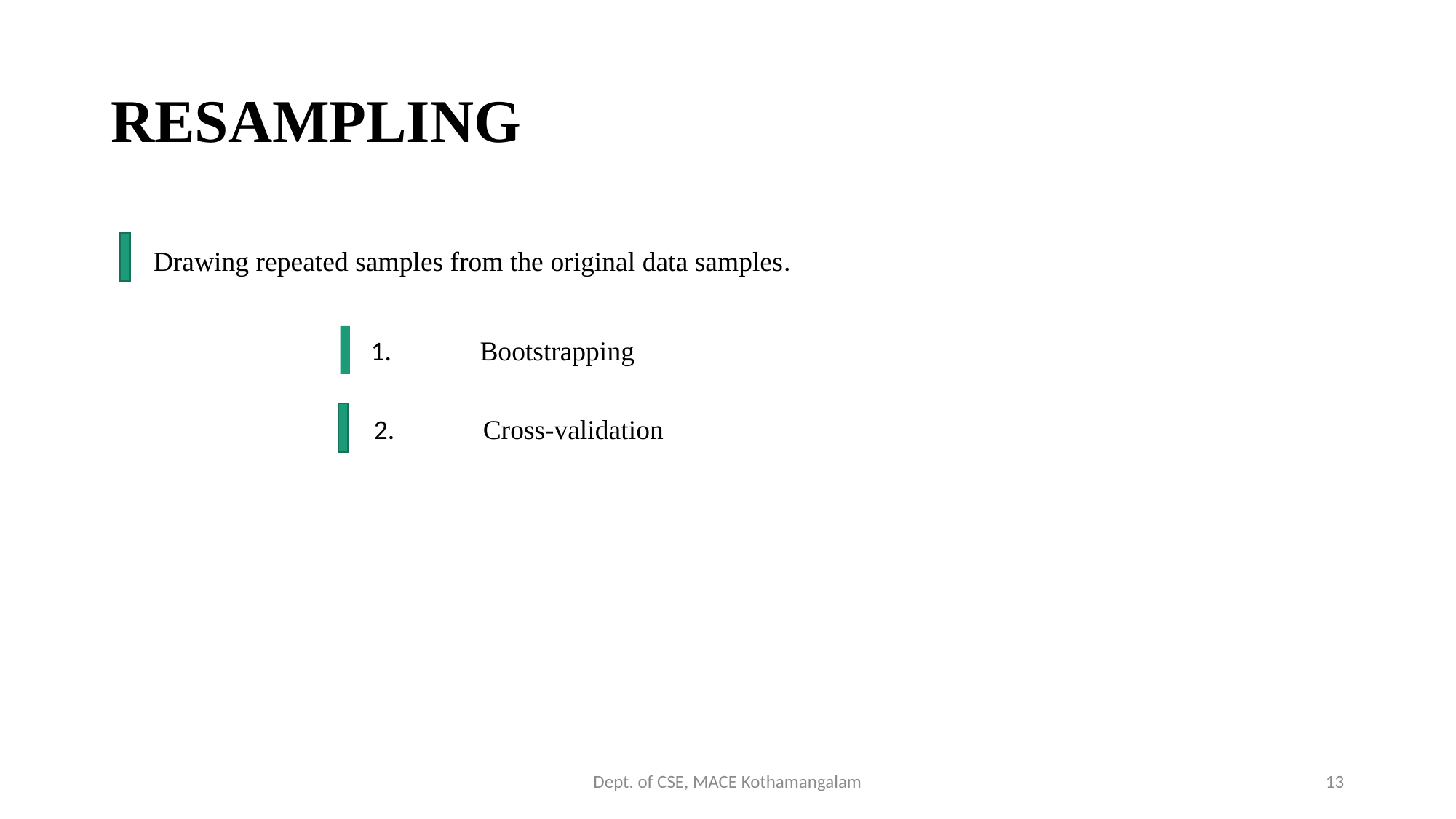

# RESAMPLING
Drawing repeated samples from the original data samples.

1.	Bootstrapping

2.	Cross-validation
Dept. of CSE, MACE Kothamangalam
13